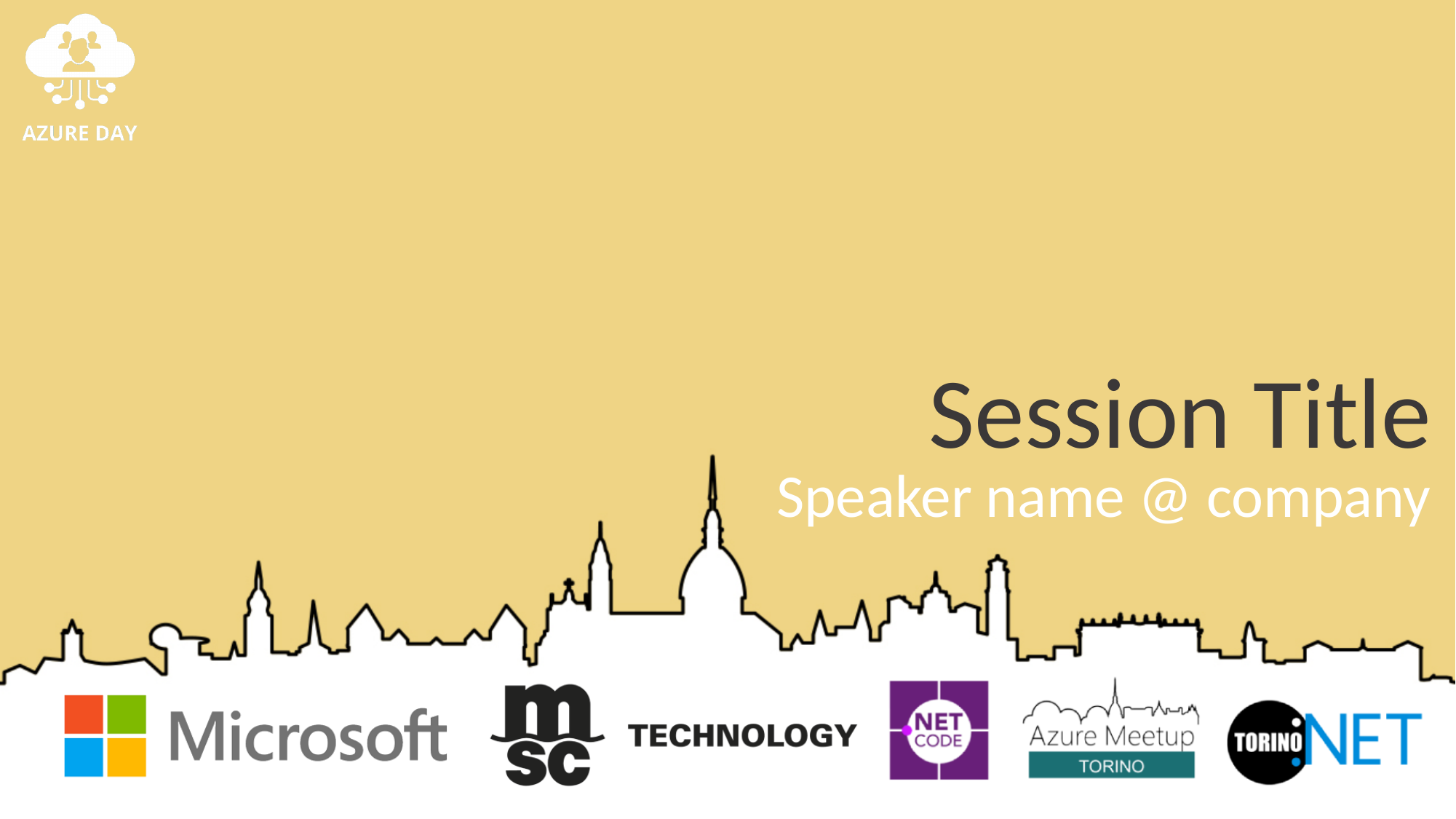

# Session Title
Speaker name @ company